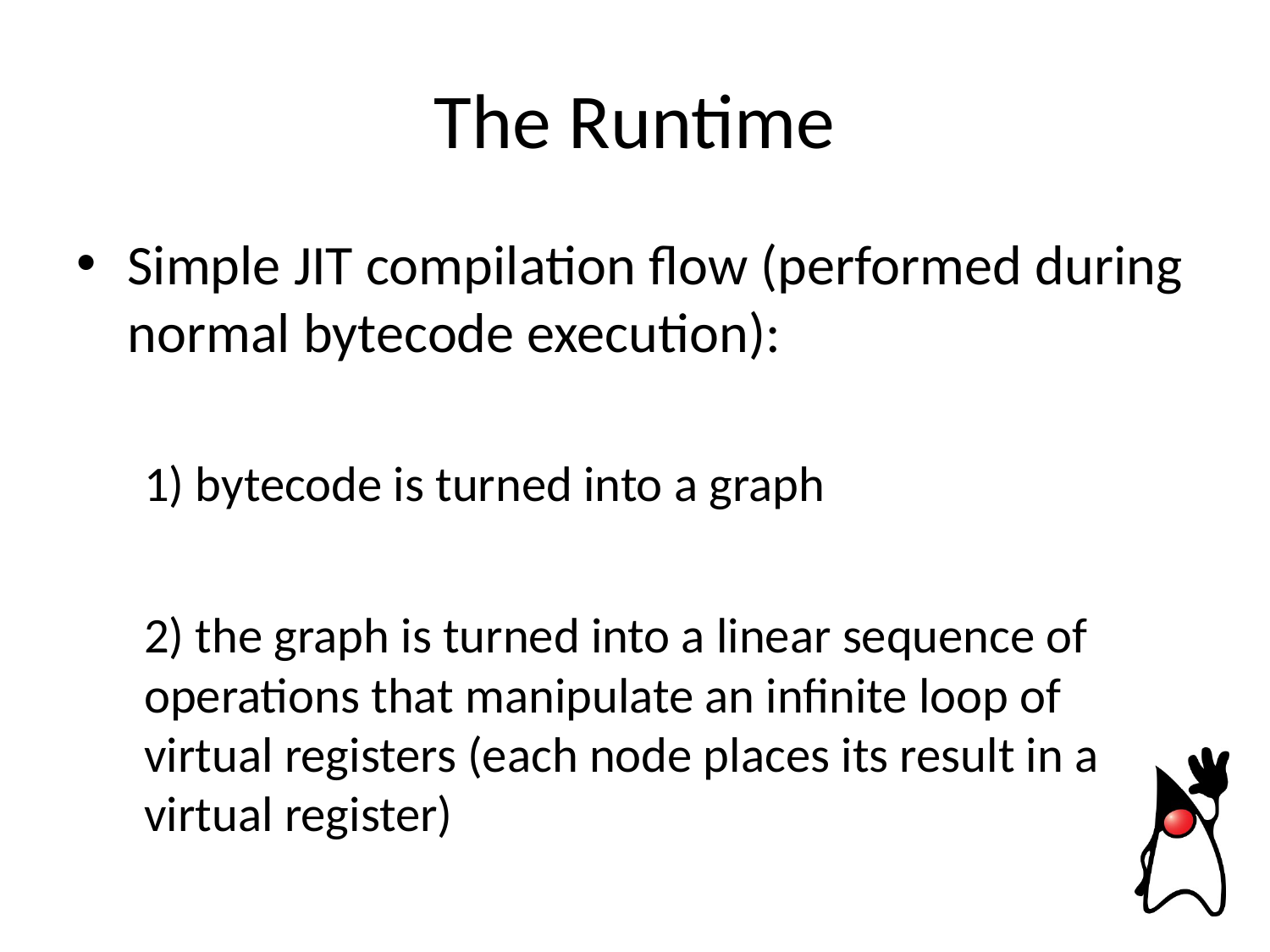

# The Runtime
Simple JIT compilation flow (performed during normal bytecode execution):

1) bytecode is turned into a graph

2) the graph is turned into a linear sequence of operations that manipulate an infinite loop of virtual registers (each node places its result in a virtual register)